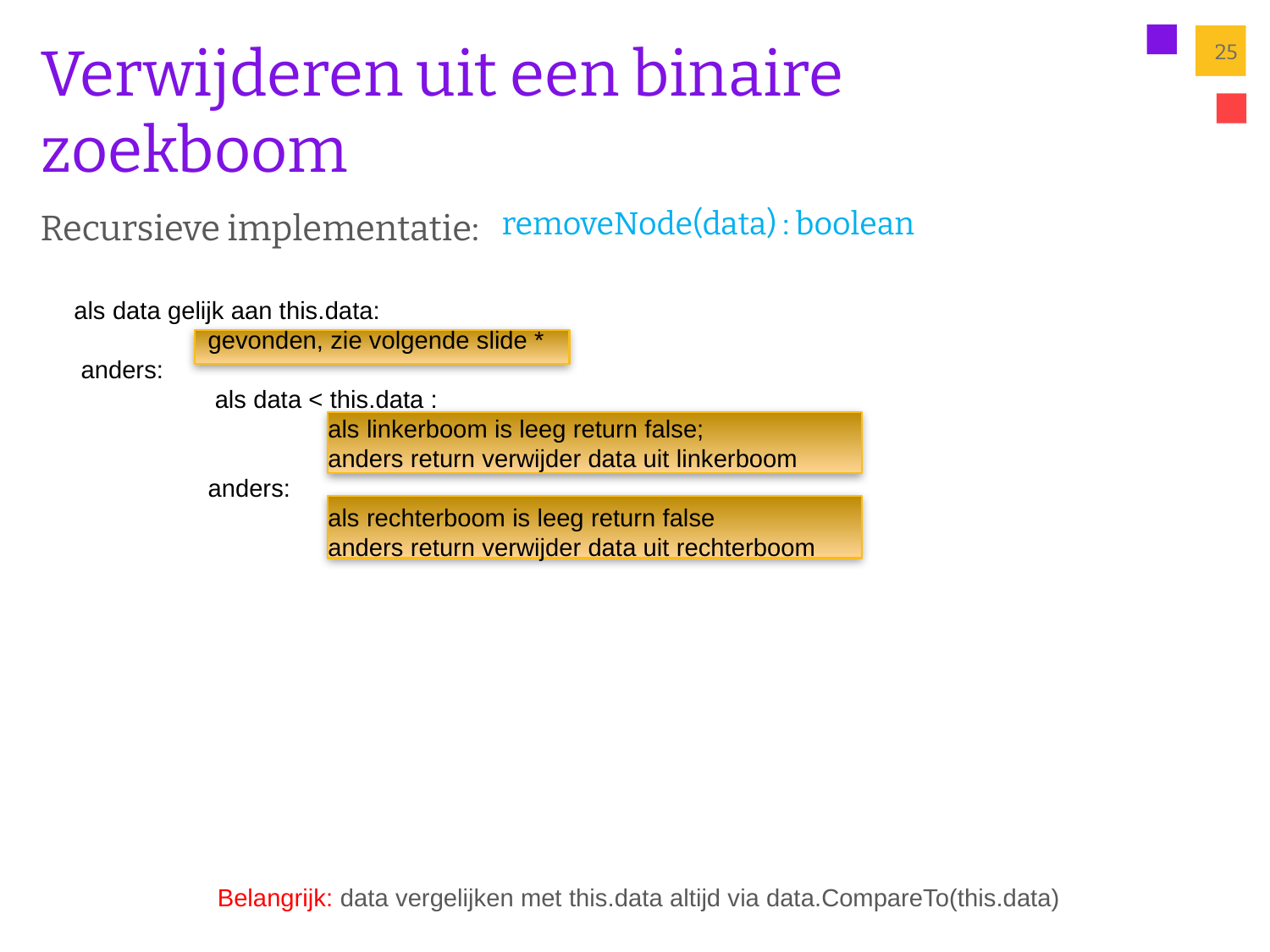

# Verwijderen uit een binaire zoekboom
25
Recursieve implementatie:
removeNode(data) : boolean
als data gelijk aan this.data:
	 gevonden, zie volgende slide *
 anders:
	  als data < this.data :
		als linkerboom is leeg return false;
		anders return verwijder data uit linkerboom
	 anders:
		als rechterboom is leeg return false
		anders return verwijder data uit rechterboom

Belangrijk: data vergelijken met this.data altijd via data.CompareTo(this.data)